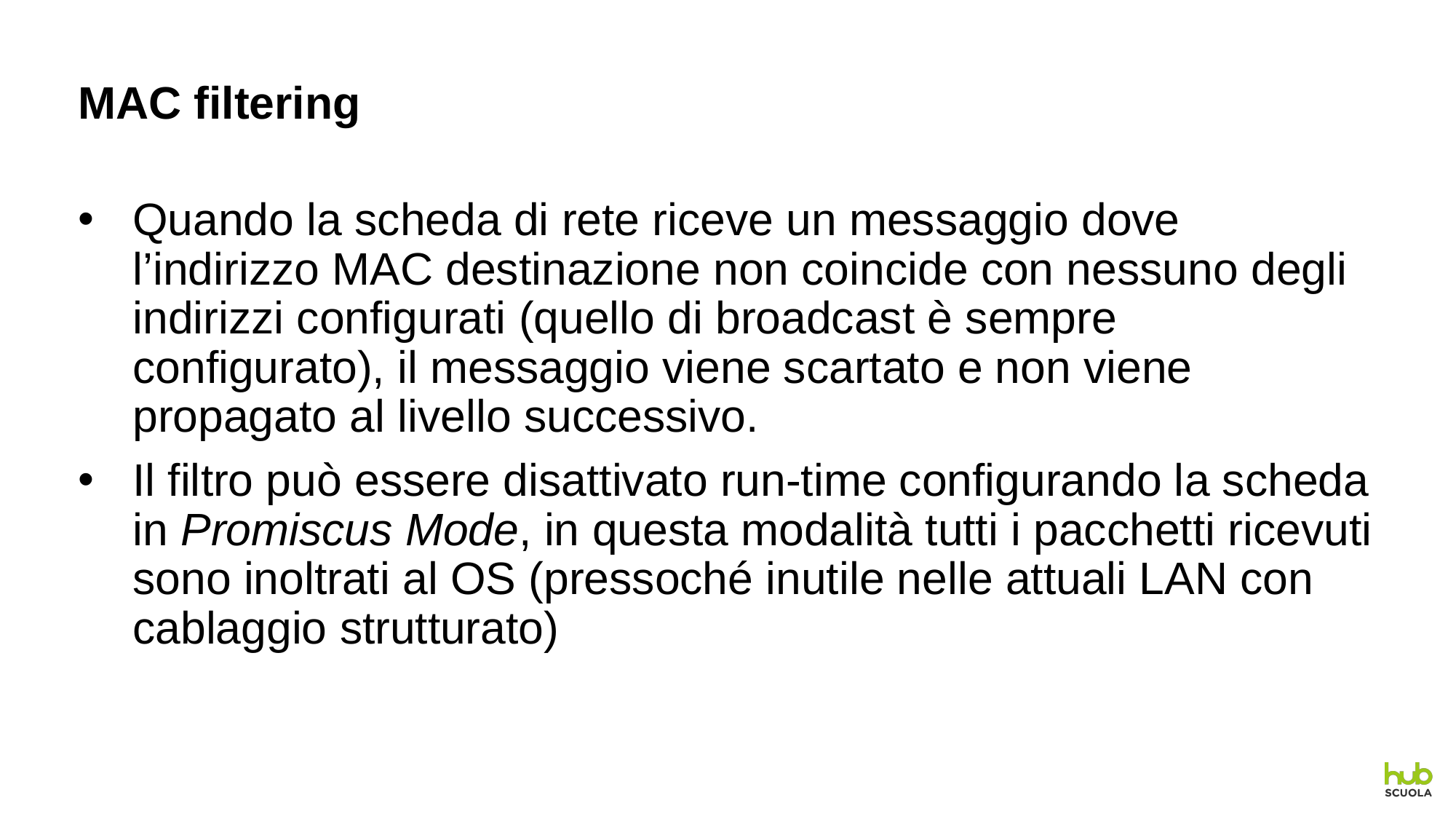

# MAC filtering
Quando la scheda di rete riceve un messaggio dove l’indirizzo MAC destinazione non coincide con nessuno degli indirizzi configurati (quello di broadcast è sempre configurato), il messaggio viene scartato e non viene propagato al livello successivo.
Il filtro può essere disattivato run-time configurando la scheda in Promiscus Mode, in questa modalità tutti i pacchetti ricevuti sono inoltrati al OS (pressoché inutile nelle attuali LAN con cablaggio strutturato)